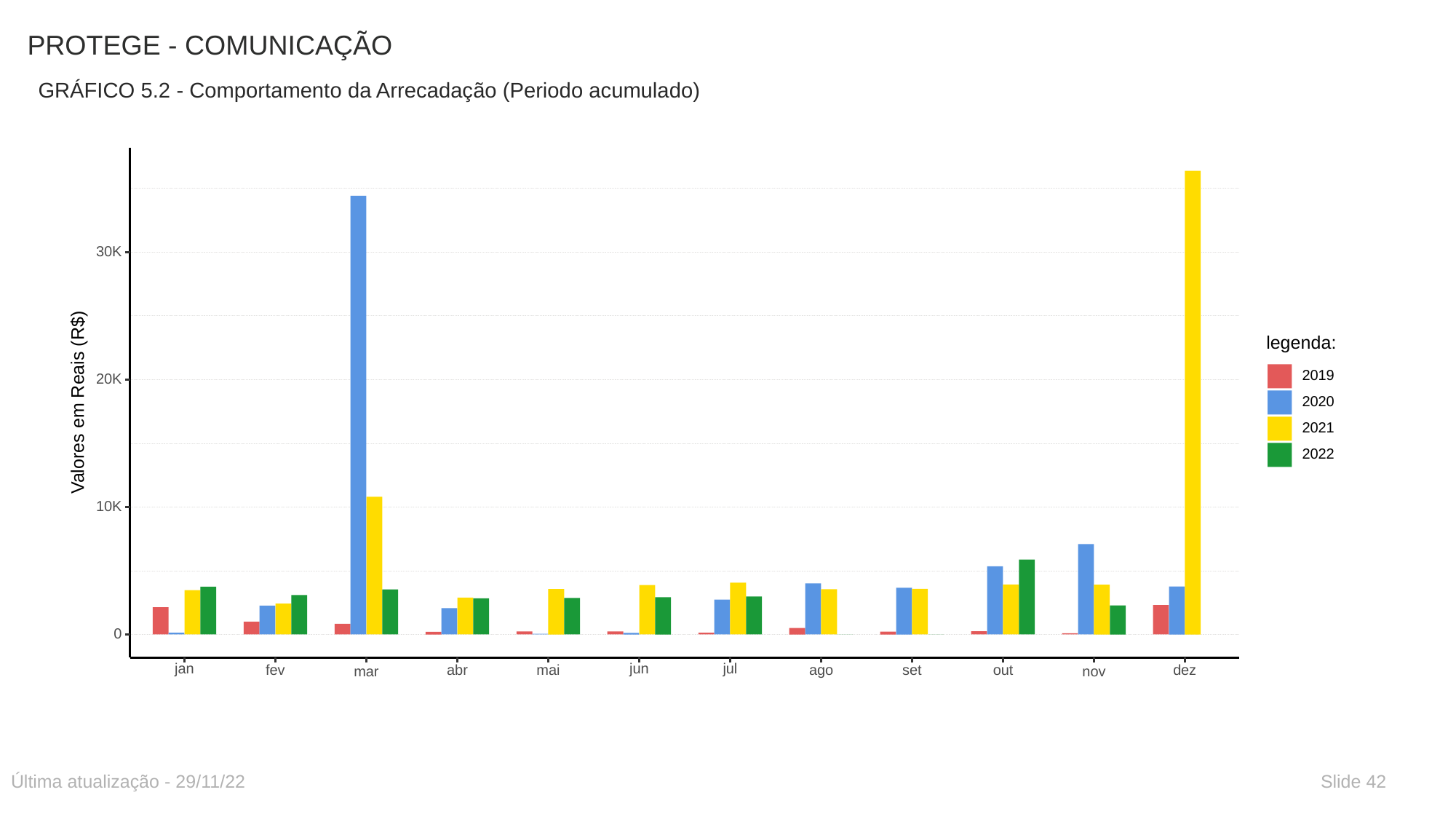

# PROTEGE - COMUNICAÇÃO
GRÁFICO 5.2 - Comportamento da Arrecadação (Periodo acumulado)

30K

legenda:

2019
20K

Valores em Reais (R$)
2020

2021

2022

10K

0

jan
jun
jul
ago
fev
abr
mai
dez
set
out
mar
nov
Última atualização - 29/11/22
Slide 42